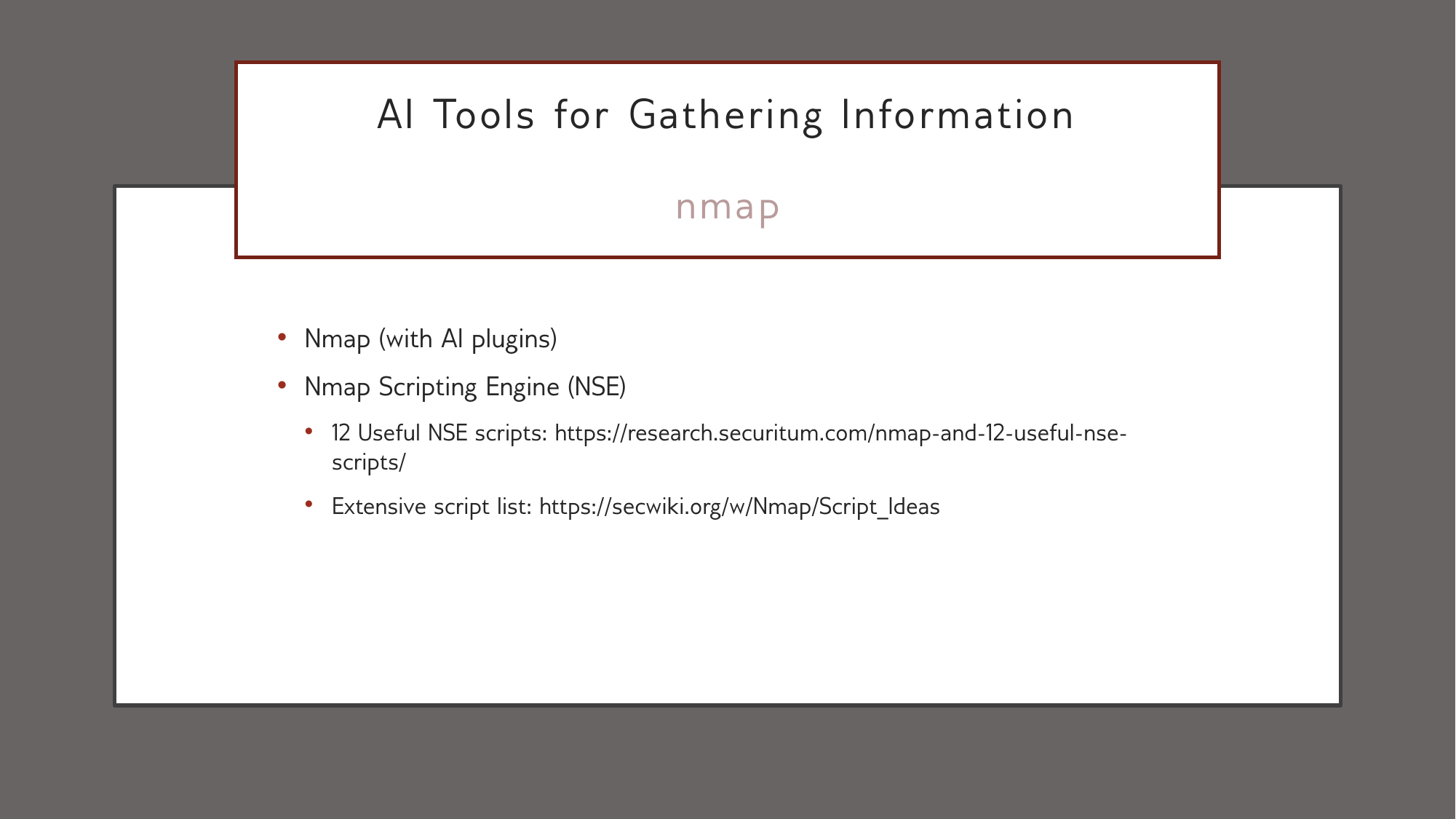

# AI Tools for Gathering Information nmap

Nmap (with AI plugins)
Nmap Scripting Engine (NSE)
12 Useful NSE scripts: https://research.securitum.com/nmap-and-12-useful-nse-scripts/
Extensive script list: https://secwiki.org/w/Nmap/Script_Ideas